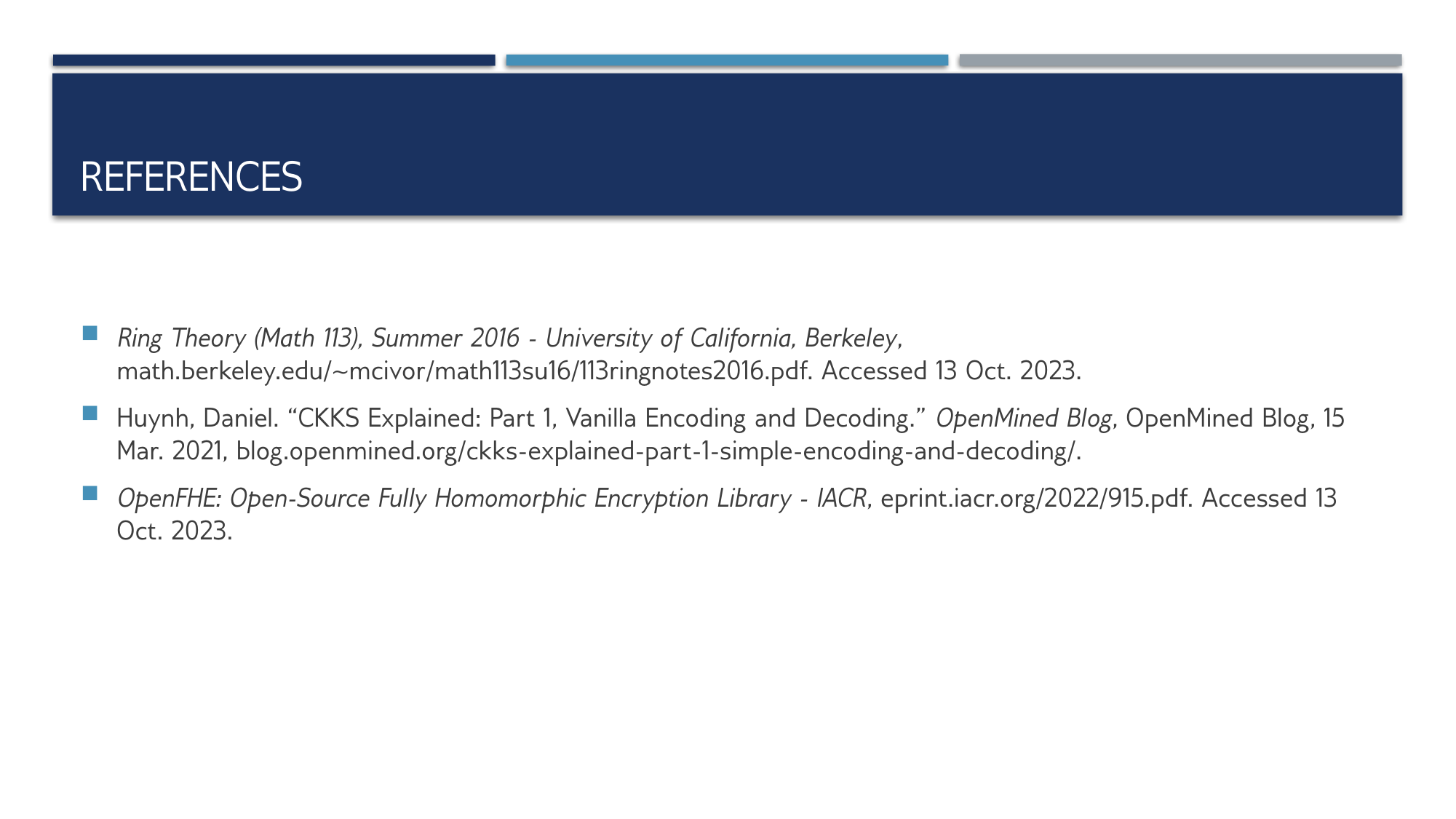

# References
Ring Theory (Math 113), Summer 2016 - University of California, Berkeley, math.berkeley.edu/~mcivor/math113su16/113ringnotes2016.pdf. Accessed 13 Oct. 2023.
Huynh, Daniel. “CKKS Explained: Part 1, Vanilla Encoding and Decoding.” OpenMined Blog, OpenMined Blog, 15 Mar. 2021, blog.openmined.org/ckks-explained-part-1-simple-encoding-and-decoding/.
OpenFHE: Open-Source Fully Homomorphic Encryption Library - IACR, eprint.iacr.org/2022/915.pdf. Accessed 13 Oct. 2023.